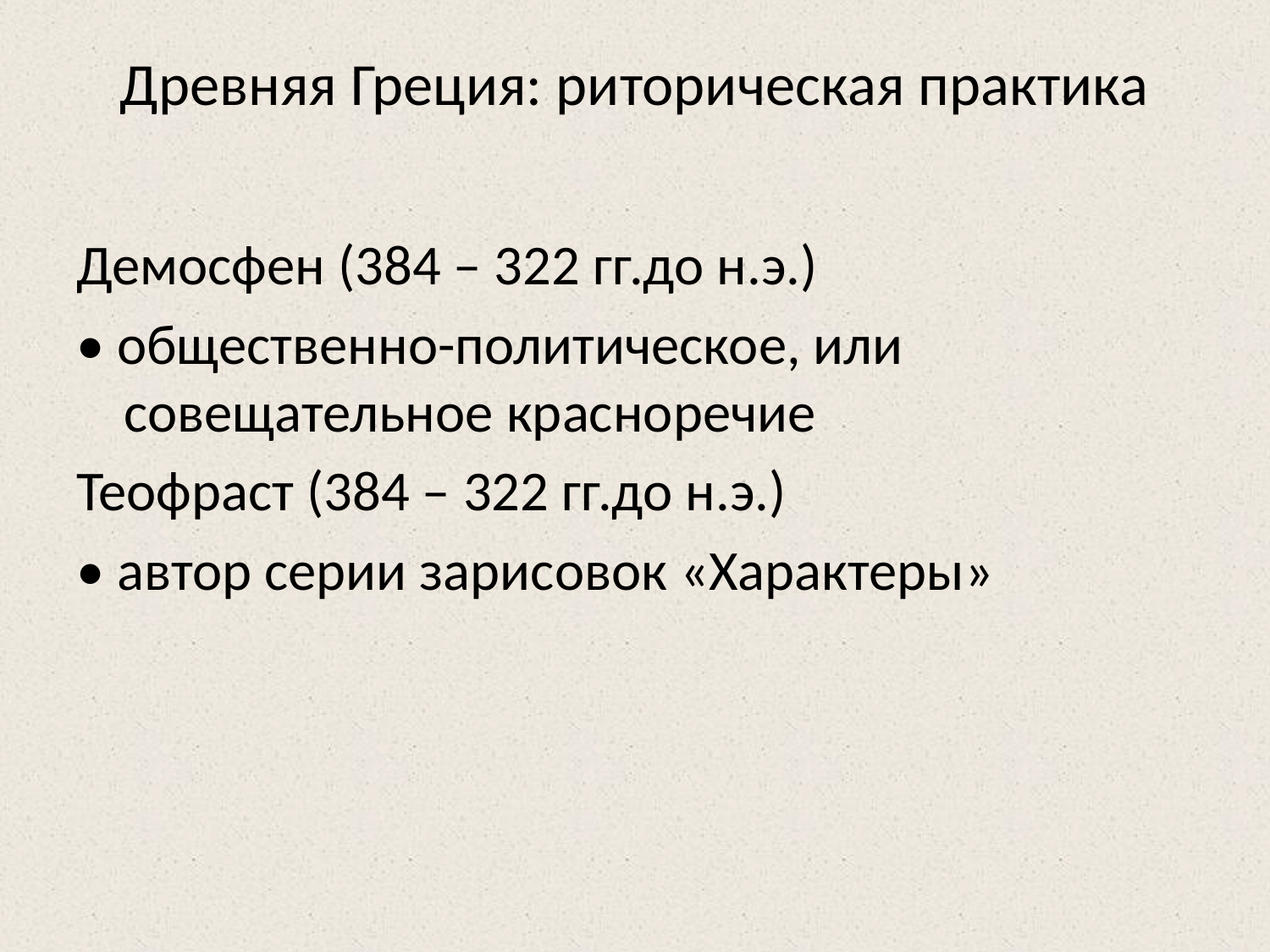

# Древняя Греция: риторическая практика
Демосфен (384 – 322 гг.до н.э.)
• общественно-политическое, или совещательное красноречие
Теофраст (384 – 322 гг.до н.э.)
• автор серии зарисовок «Характеры»